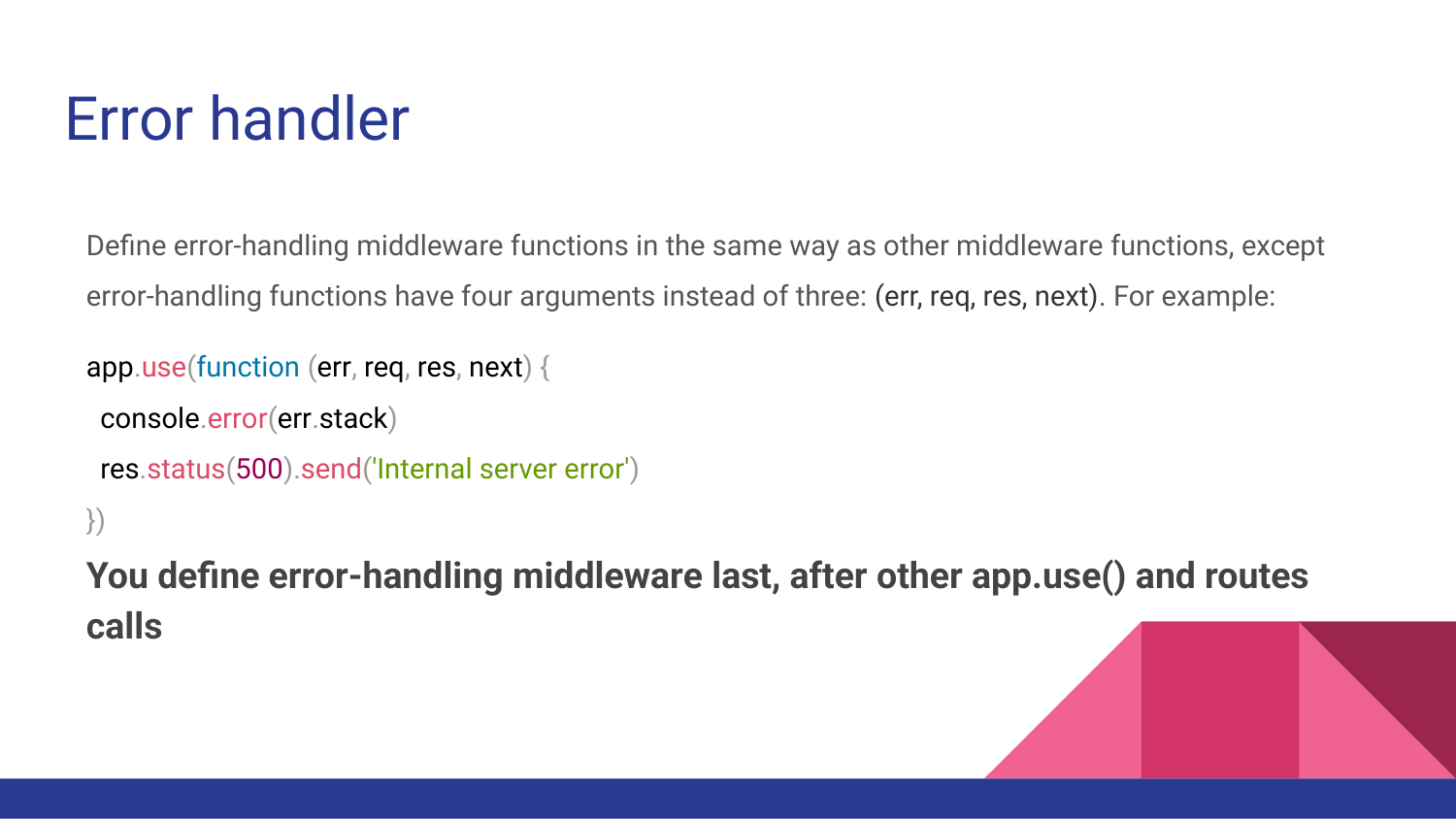

# Error handler
Define error-handling middleware functions in the same way as other middleware functions, except error-handling functions have four arguments instead of three: (err, req, res, next). For example:
app.use(function (err, req, res, next) {
  console.error(err.stack)
  res.status(500).send('Internal server error')
})
You define error-handling middleware last, after other app.use() and routes calls